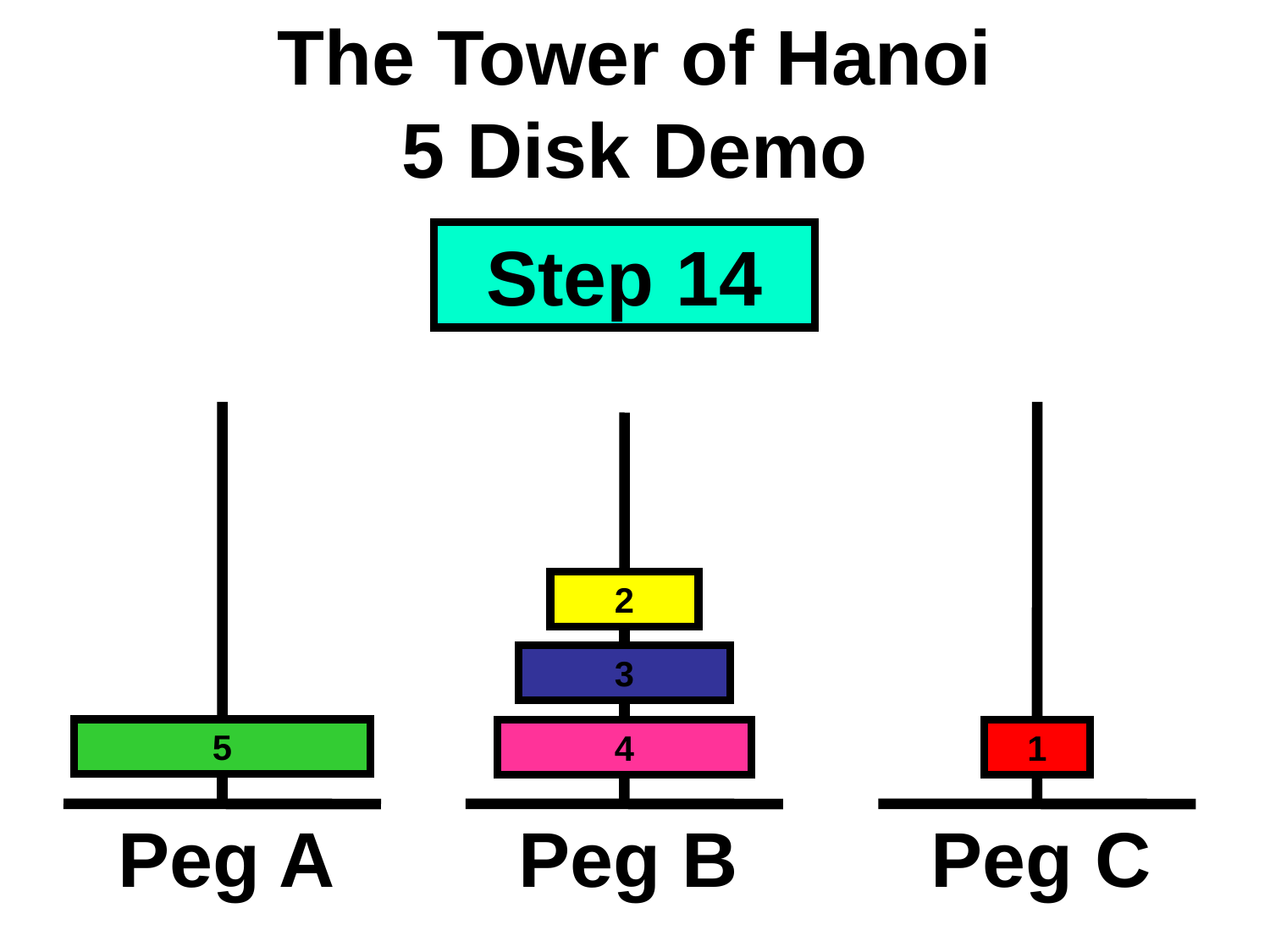

# The Tower of Hanoi 5 Disk Demo
Step 14

2
3
5
4
1

Peg A

Peg B

Peg C